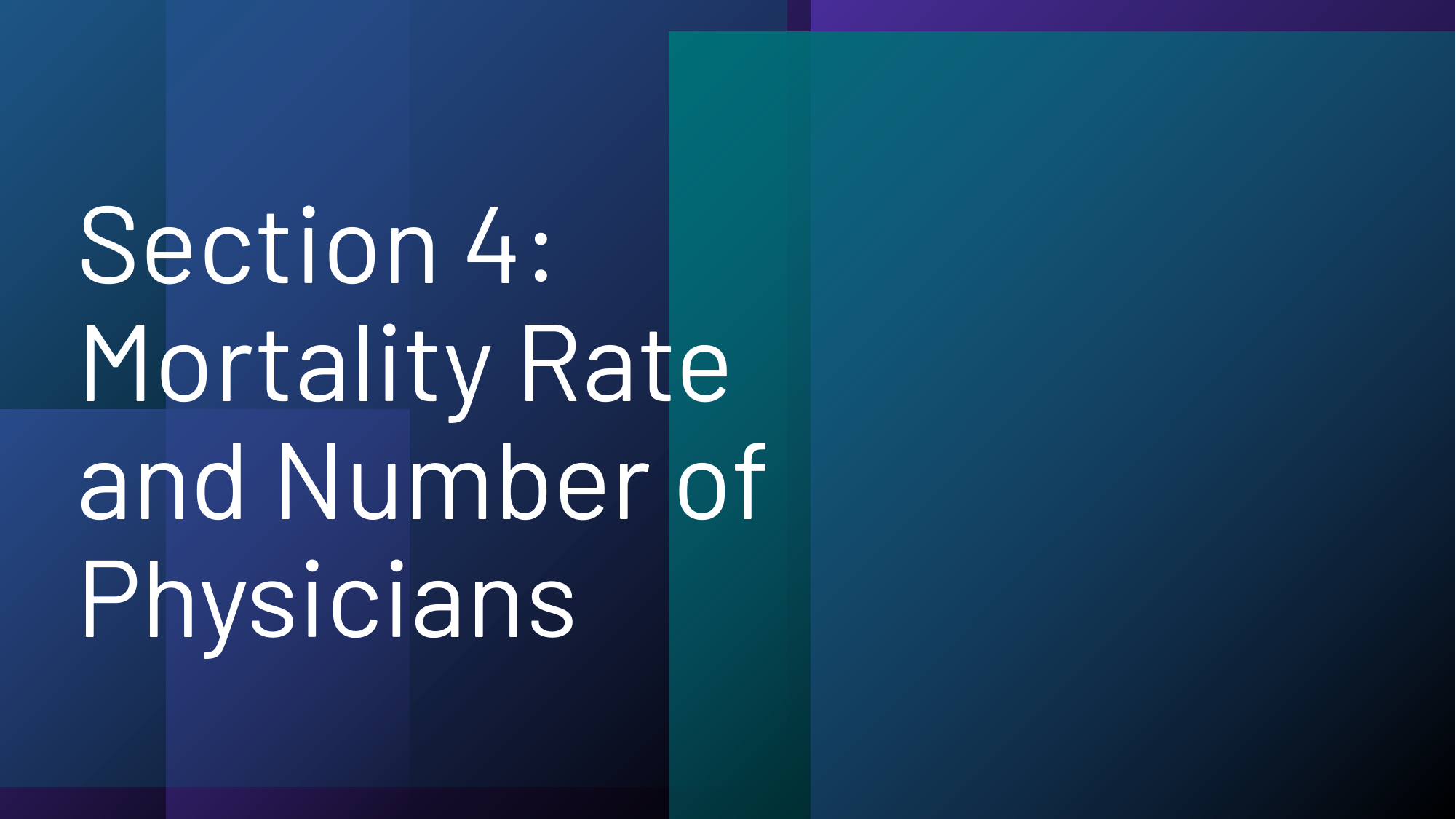

# Section 4: Mortality Rate and Number of Physicians